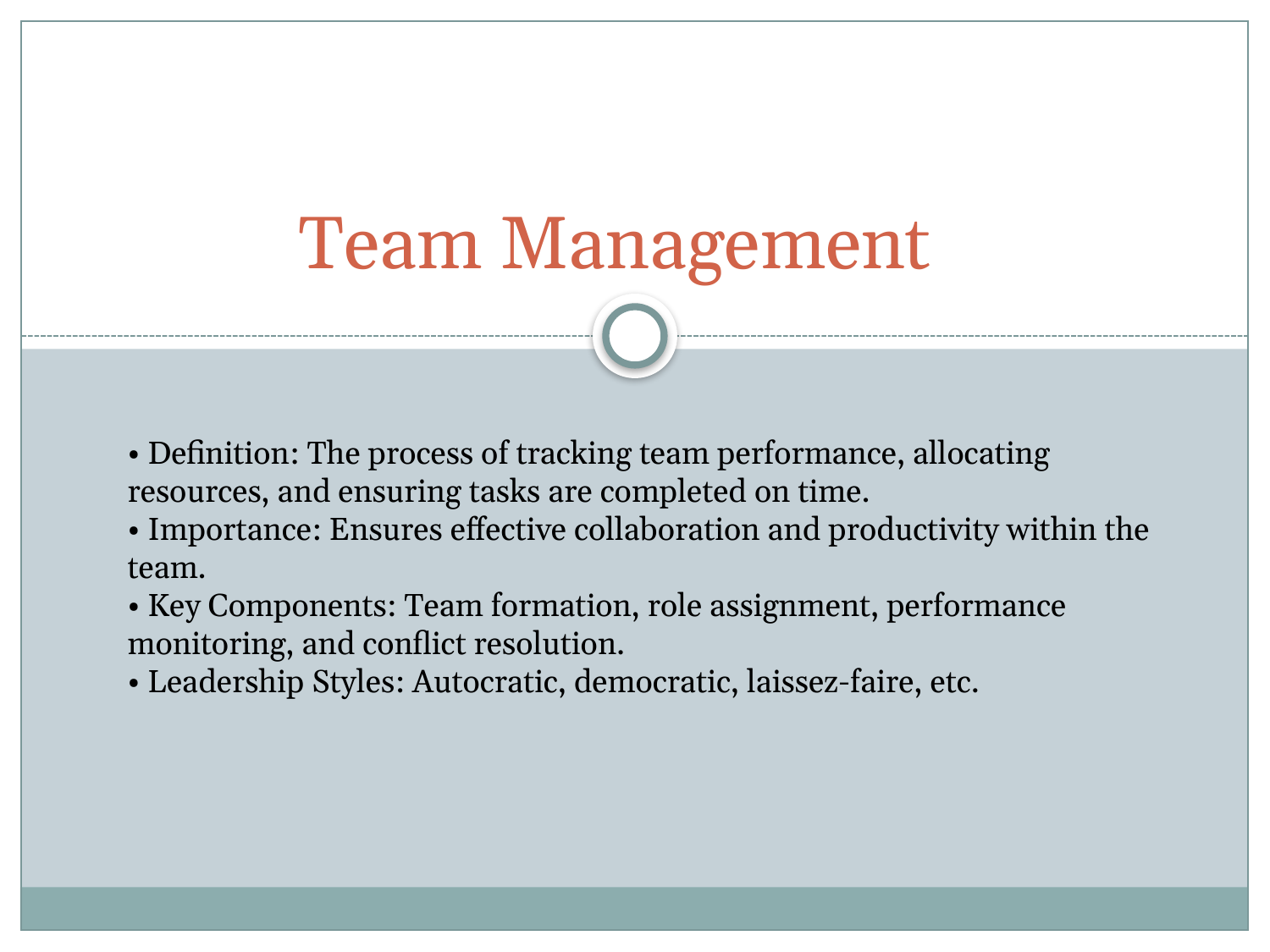

# Team Management
• Definition: The process of tracking team performance, allocating resources, and ensuring tasks are completed on time.
• Importance: Ensures effective collaboration and productivity within the team.
• Key Components: Team formation, role assignment, performance monitoring, and conflict resolution.
• Leadership Styles: Autocratic, democratic, laissez-faire, etc.